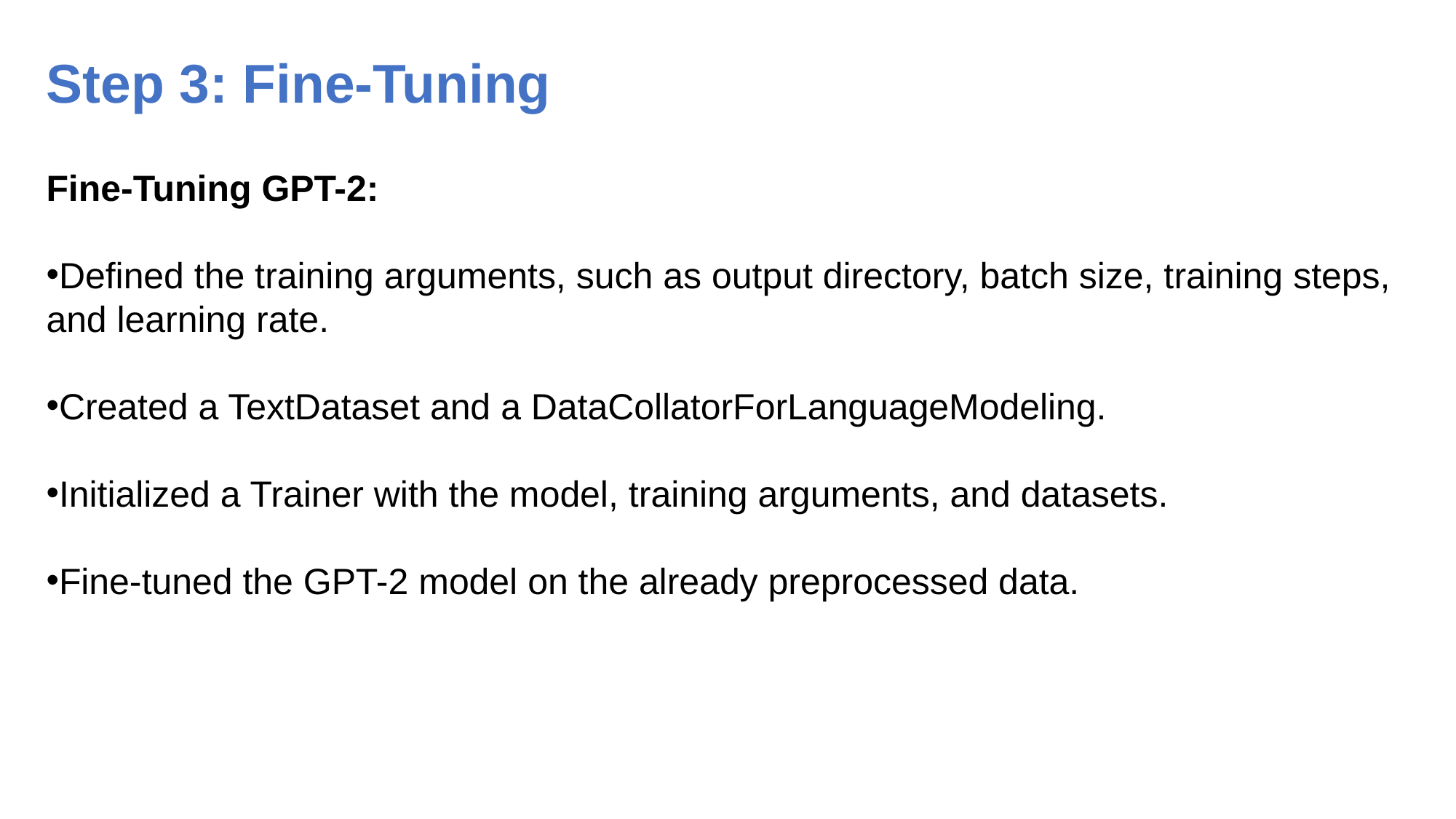

Step 3: Fine-Tuning

Fine-Tuning GPT-2:

Defined the training arguments, such as output directory, batch size, training steps, and learning rate.

Created a TextDataset and a DataCollatorForLanguageModeling.

Initialized a Trainer with the model, training arguments, and datasets.

Fine-tuned the GPT-2 model on the already preprocessed data.